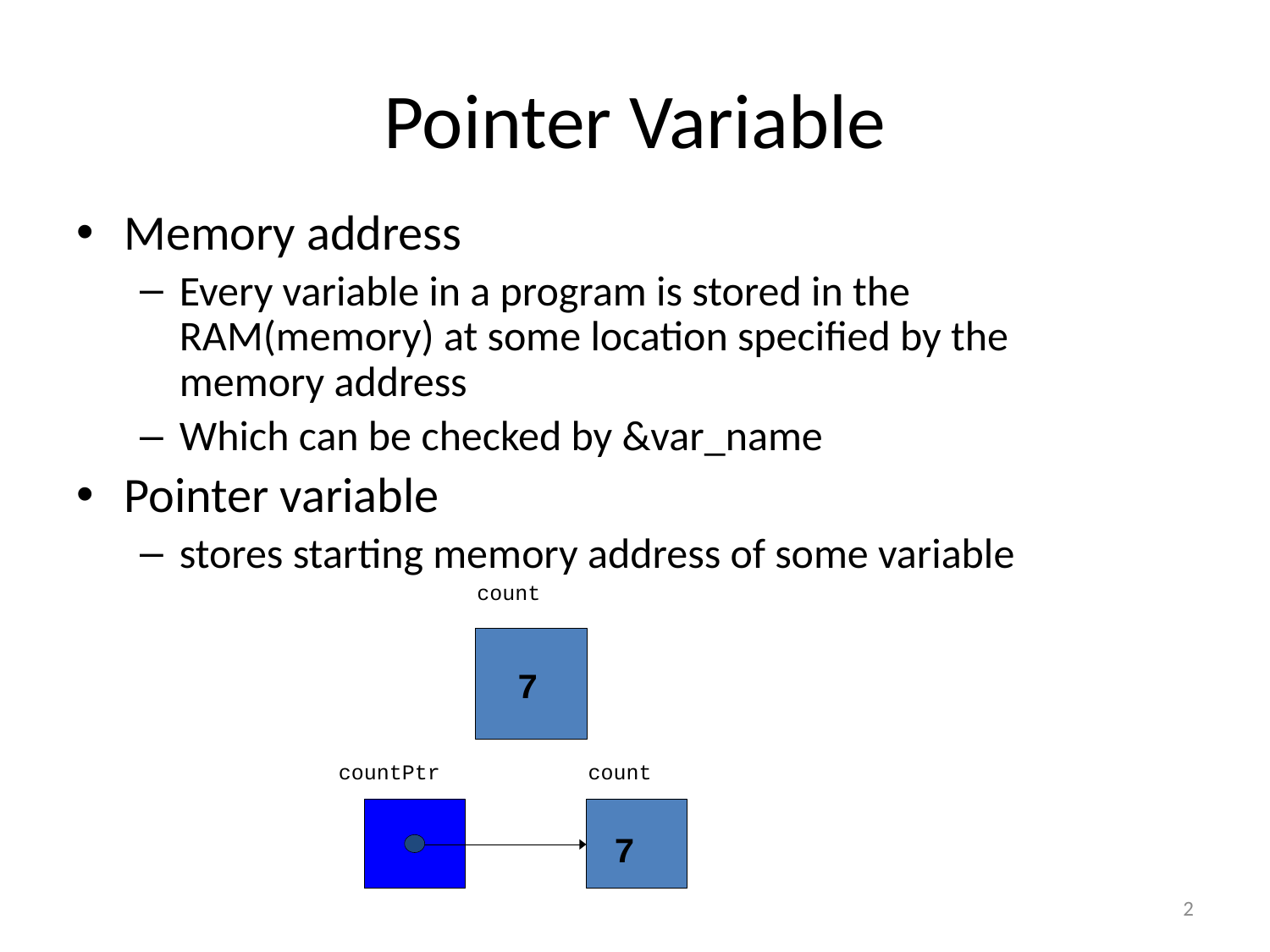

# Pointer Variable
Memory address
Every variable in a program is stored in the RAM(memory) at some location specified by the memory address
Which can be checked by &var_name
Pointer variable
stores starting memory address of some variable

count

7

countPtr

count

7

2